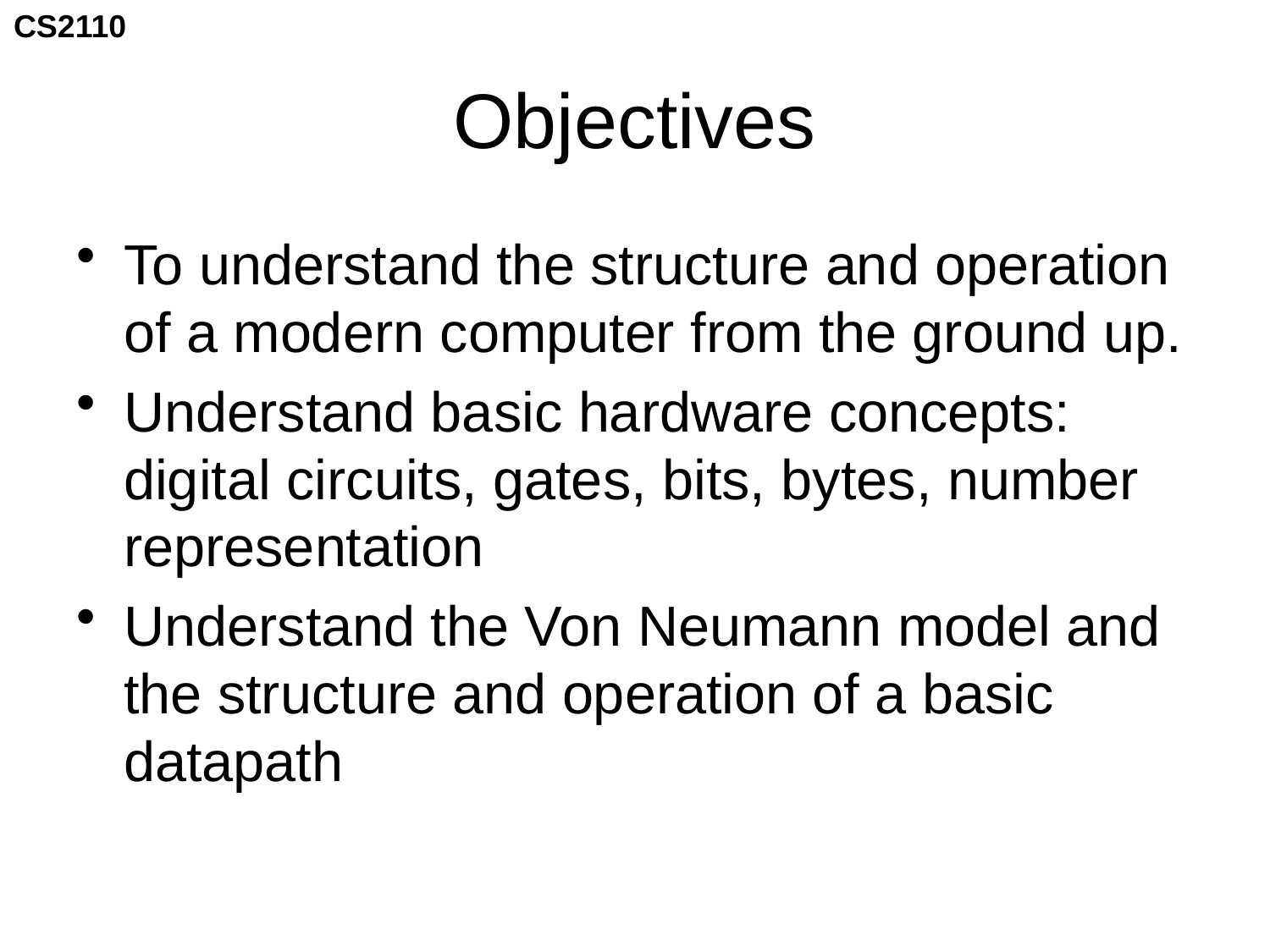

# Objectives
To understand the structure and operation of a modern computer from the ground up.
Understand basic hardware concepts: digital circuits, gates, bits, bytes, number representation
Understand the Von Neumann model and the structure and operation of a basic datapath